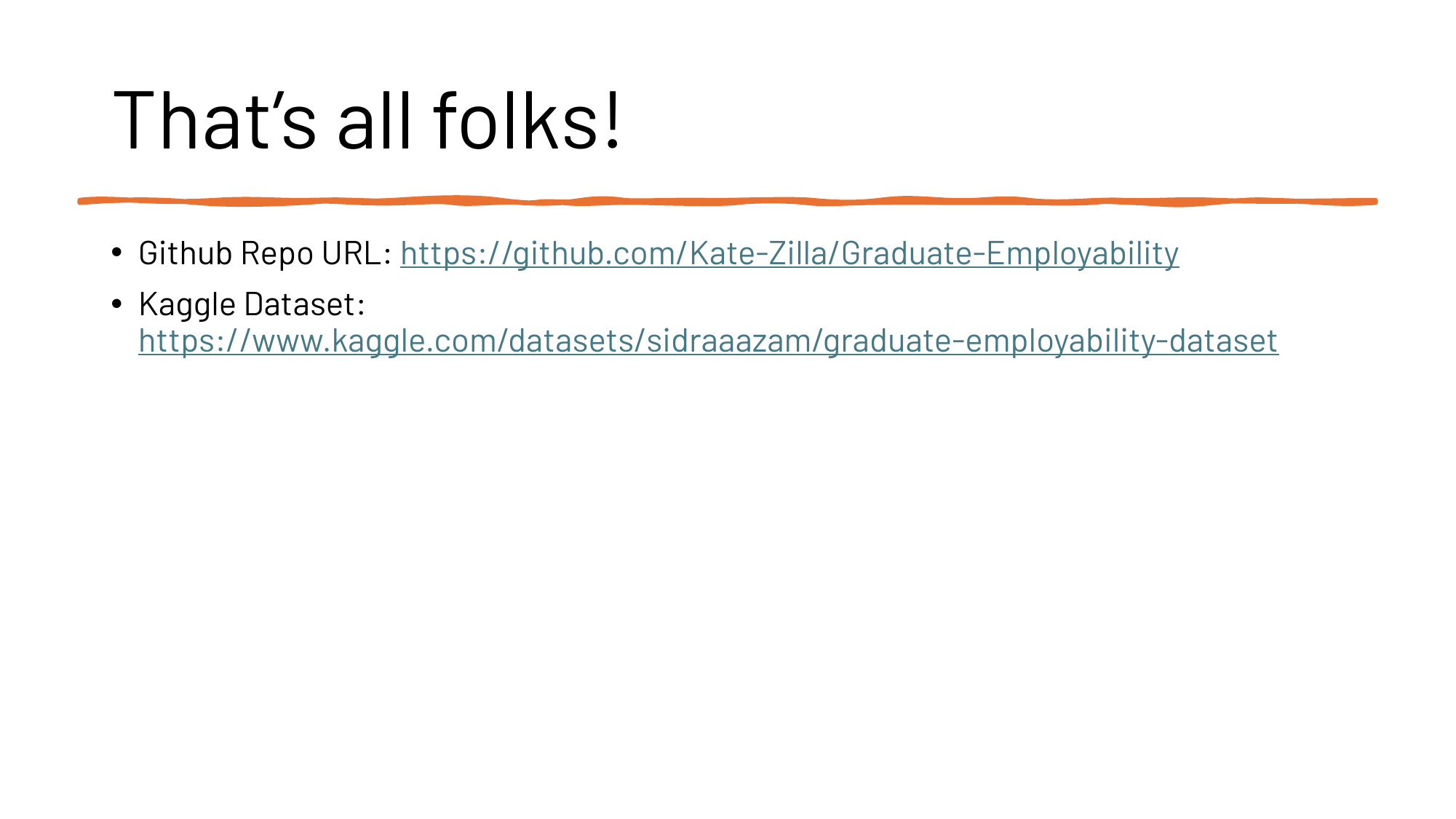

# That’s all folks!

Github Repo URL: https://github.com/Kate-Zilla/Graduate-Employability
Kaggle Dataset: https://www.kaggle.com/datasets/sidraaazam/graduate-employability-dataset